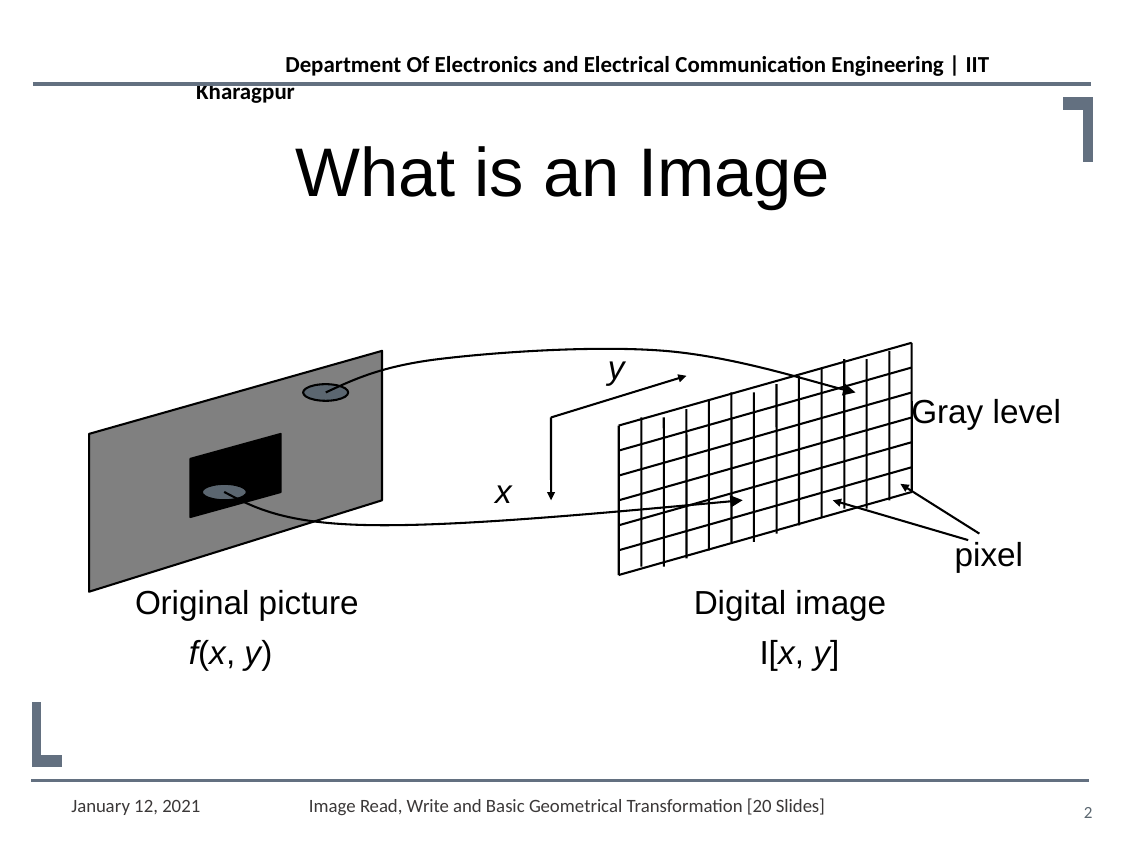

# What is an Image
y

Gray level

x

pixel
Original picture
Digital image
f(x, y)
I[x, y]
January 12, 2021
Image Read, Write and Basic Geometrical Transformation [20 Slides]
2